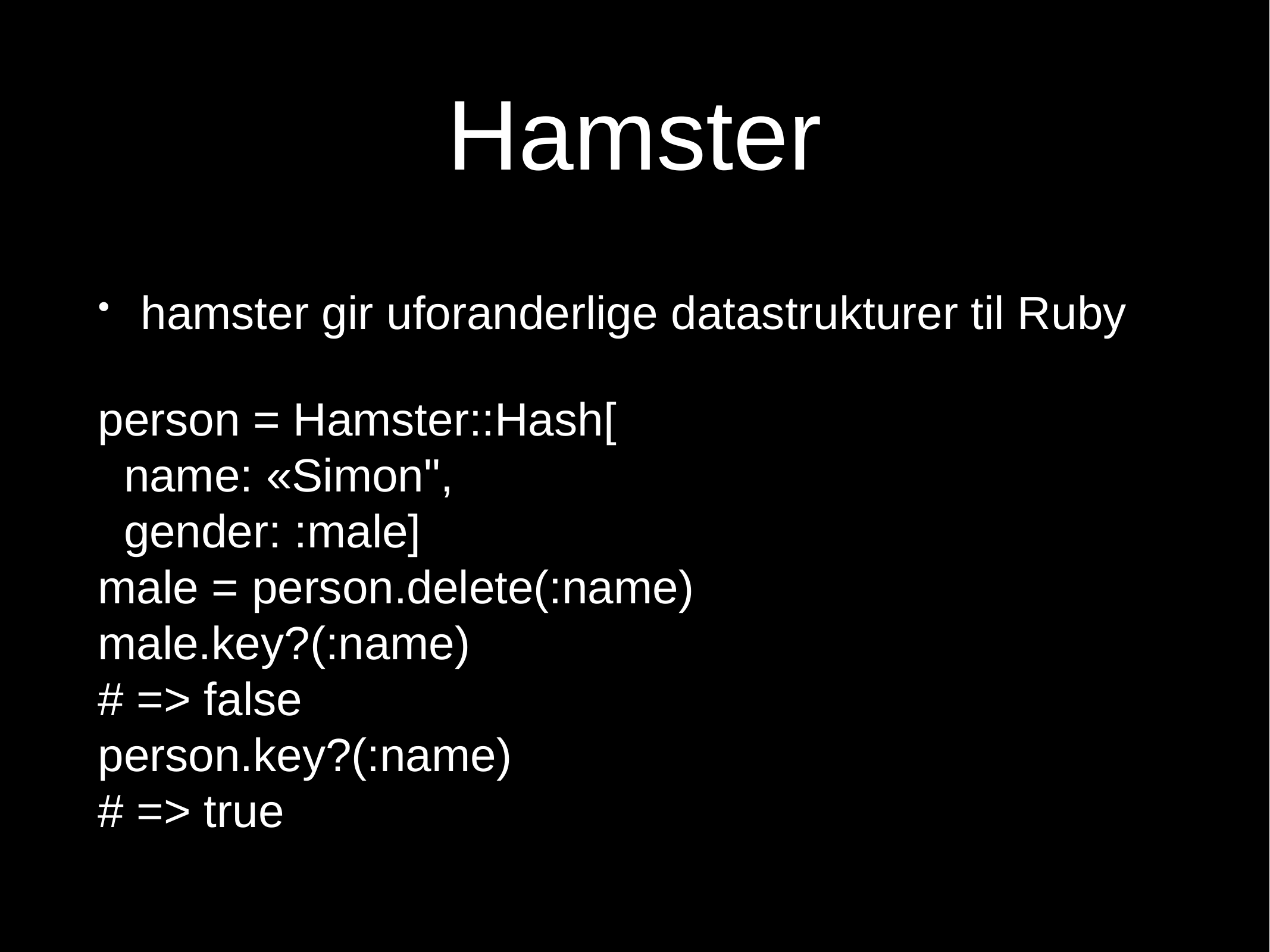

# Hamster
hamster gir uforanderlige datastrukturer til Ruby
person = Hamster::Hash[
  name: «Simon",
  gender: :male]
male = person.delete(:name)
male.key?(:name)
# => false
person.key?(:name)
# => true